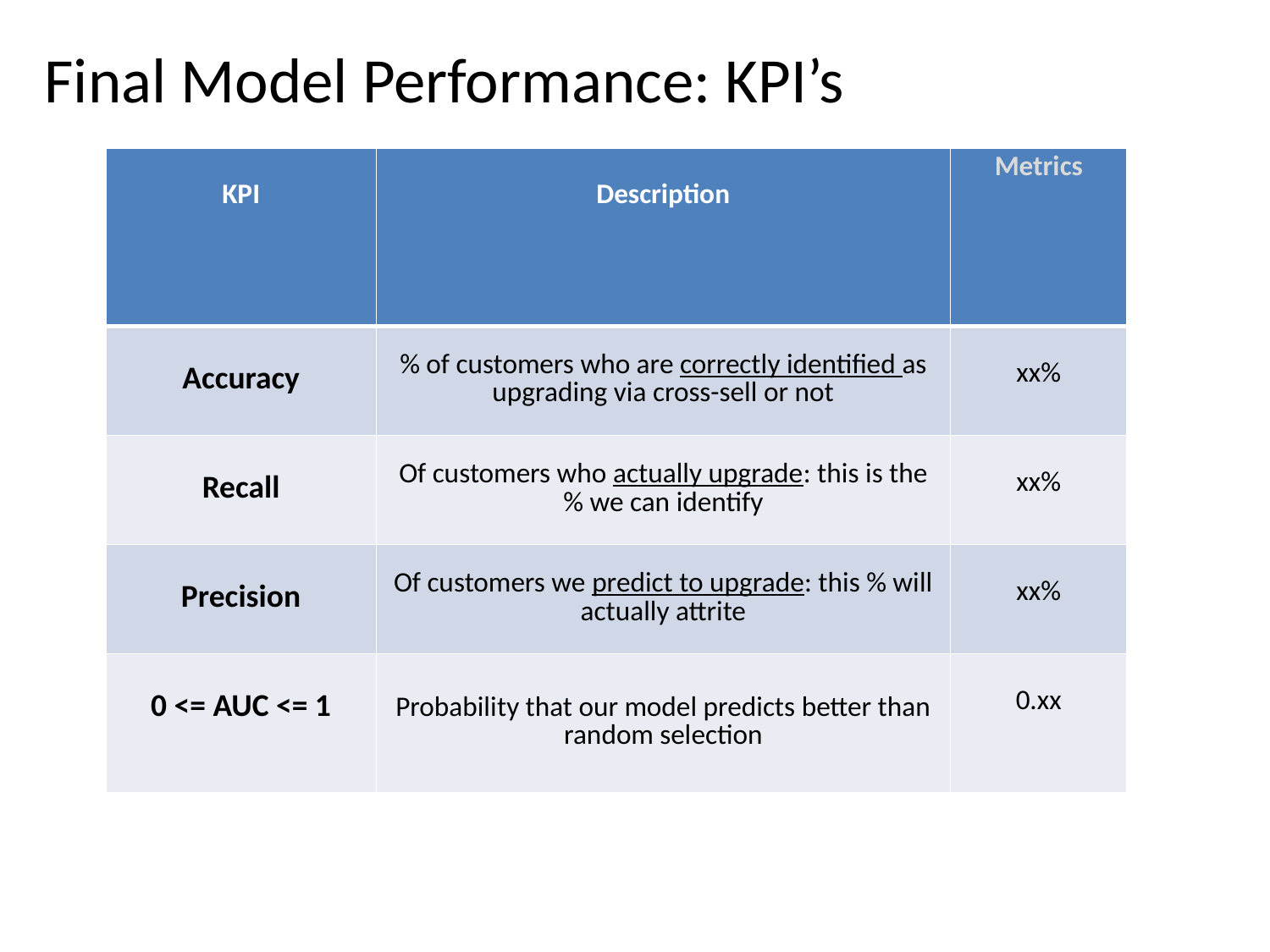

# Final Model Performance: KPI’s
| KPI | Description | Metrics |
| --- | --- | --- |
| Accuracy | % of customers who are correctly identified as upgrading via cross-sell or not | xx% |
| Recall | Of customers who actually upgrade: this is the % we can identify | xx% |
| Precision | Of customers we predict to upgrade: this % will actually attrite | xx% |
| 0 <= AUC <= 1 | Probability that our model predicts better than random selection | 0.xx |